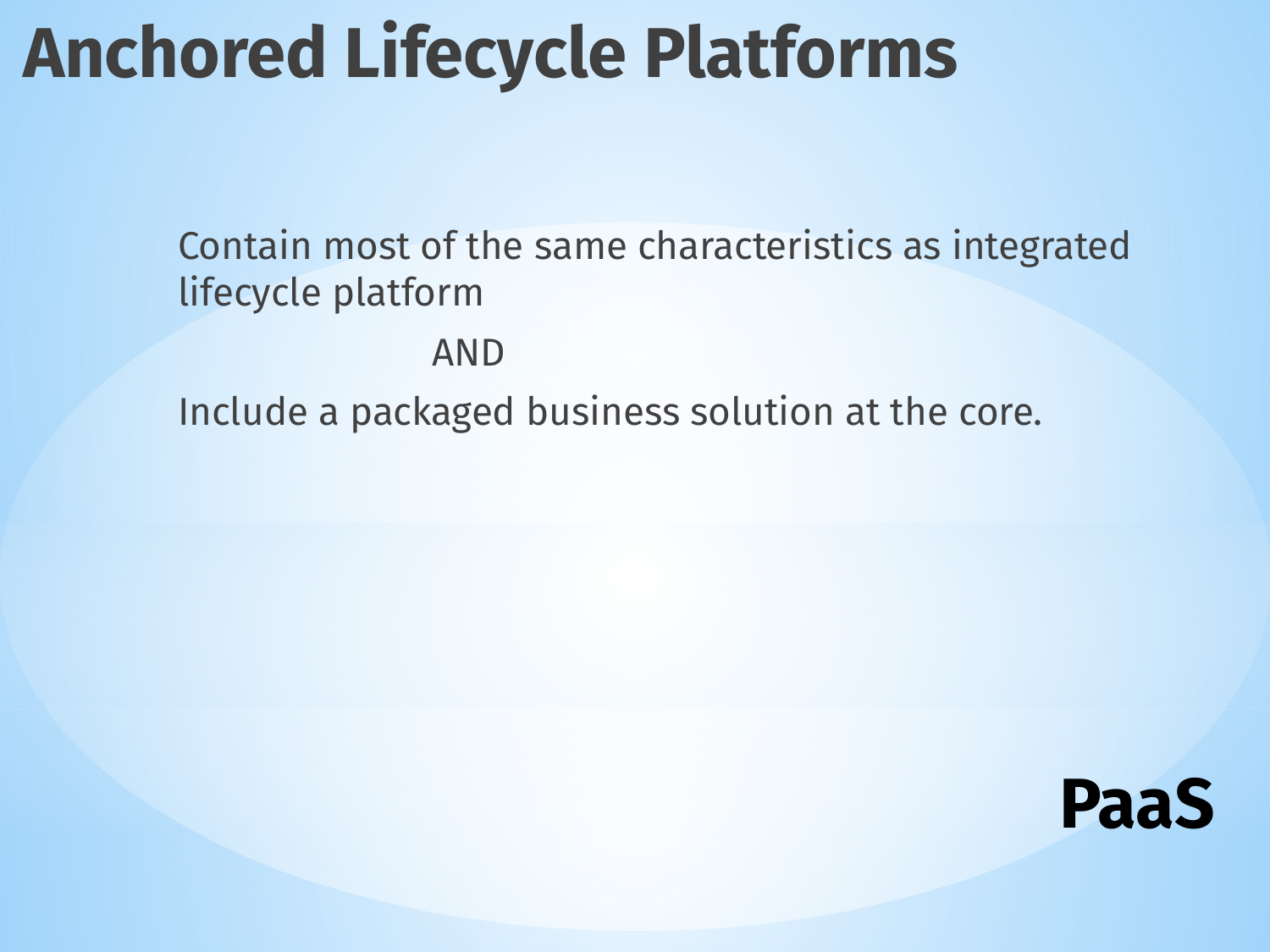

Anchored Lifecycle Platforms

Contain most of the same characteristics as integrated lifecycle platform
		AND
Include a packaged business solution at the core.

# PaaS